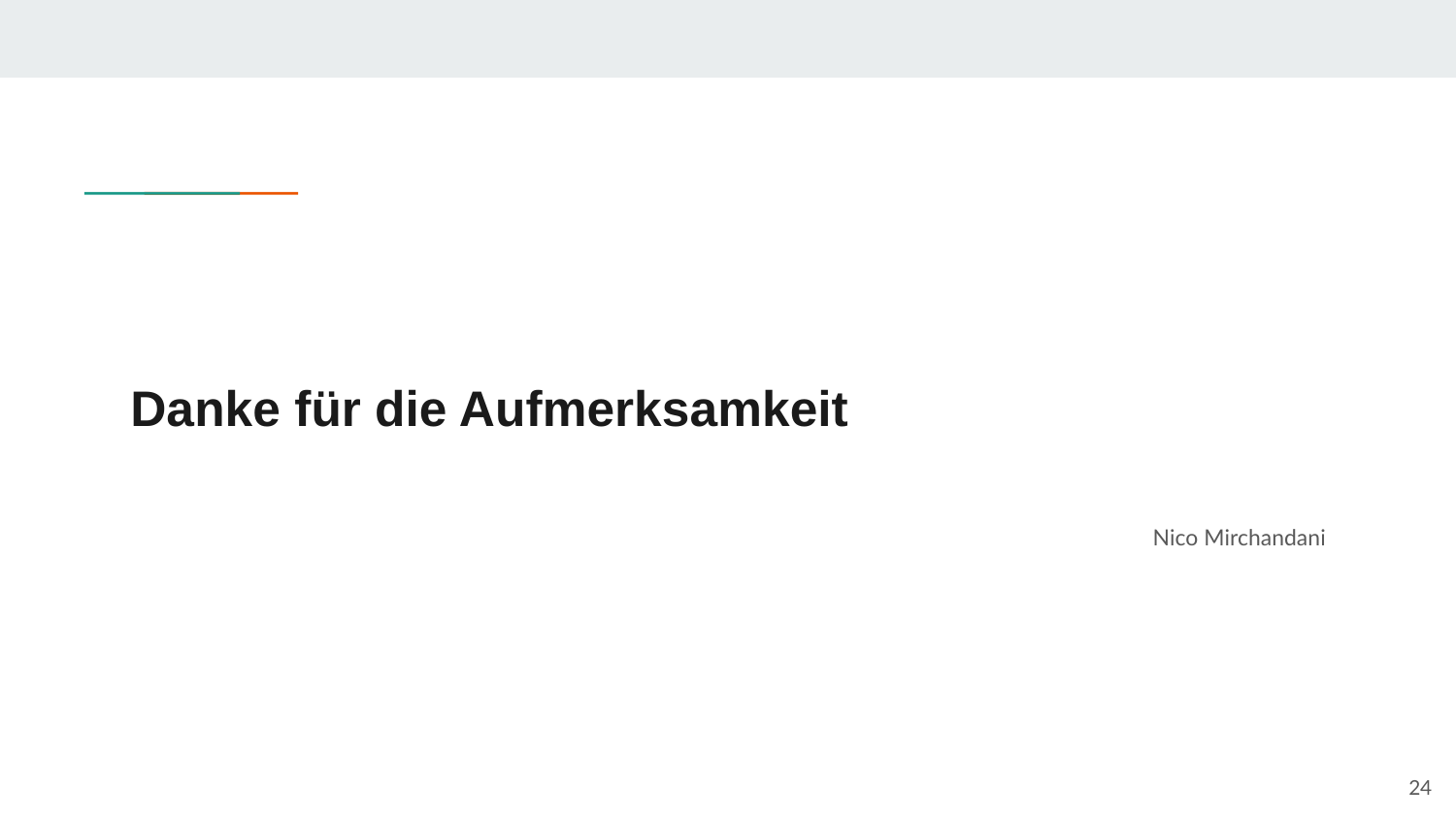

# Danke für die Aufmerksamkeit
Nico Mirchandani
24